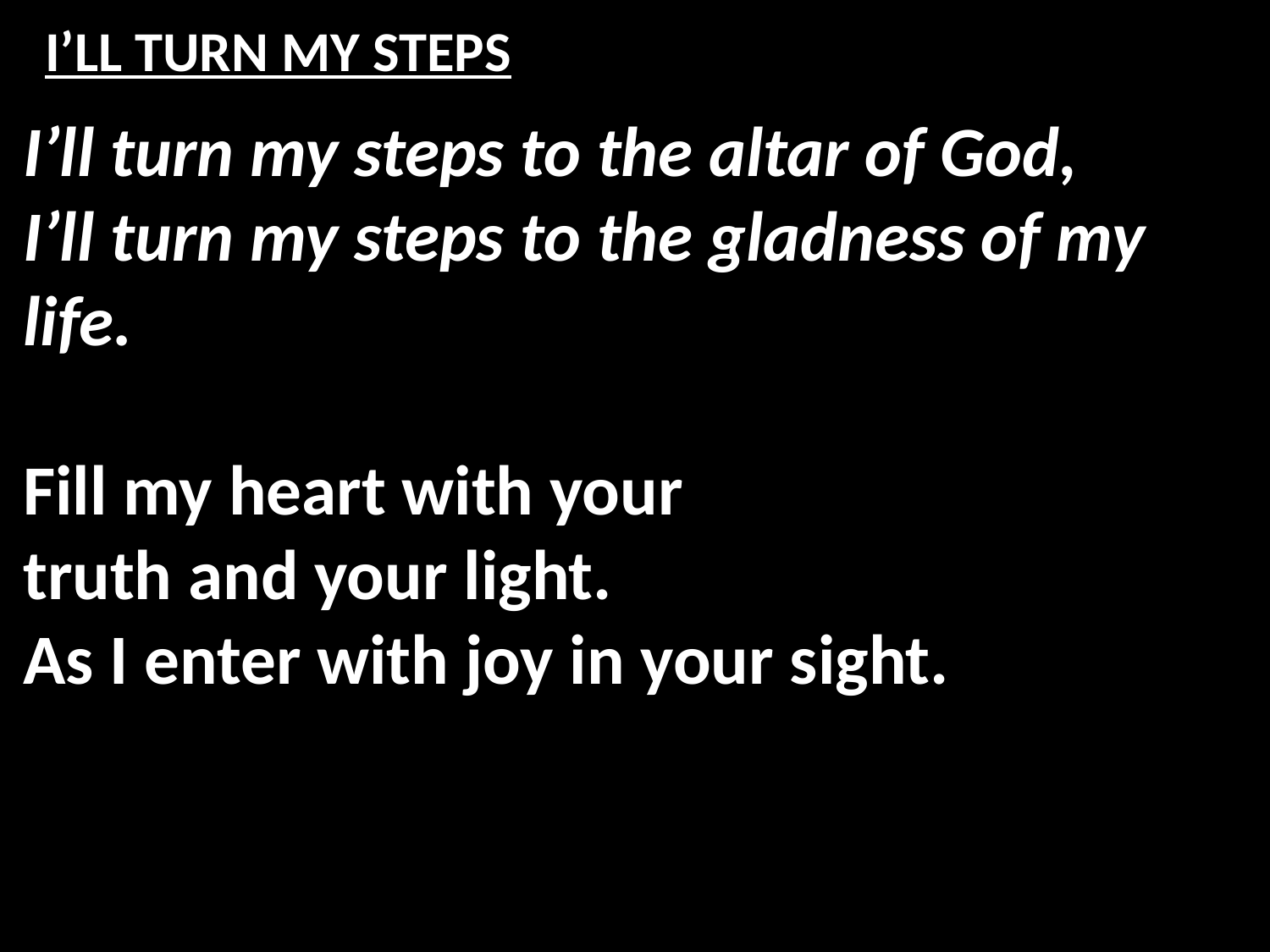

# I’LL TURN MY STEPS
I’ll turn my steps to the altar of God,
I’ll turn my steps to the gladness of my life.

Fill my heart with your
truth and your light.
As I enter with joy in your sight.